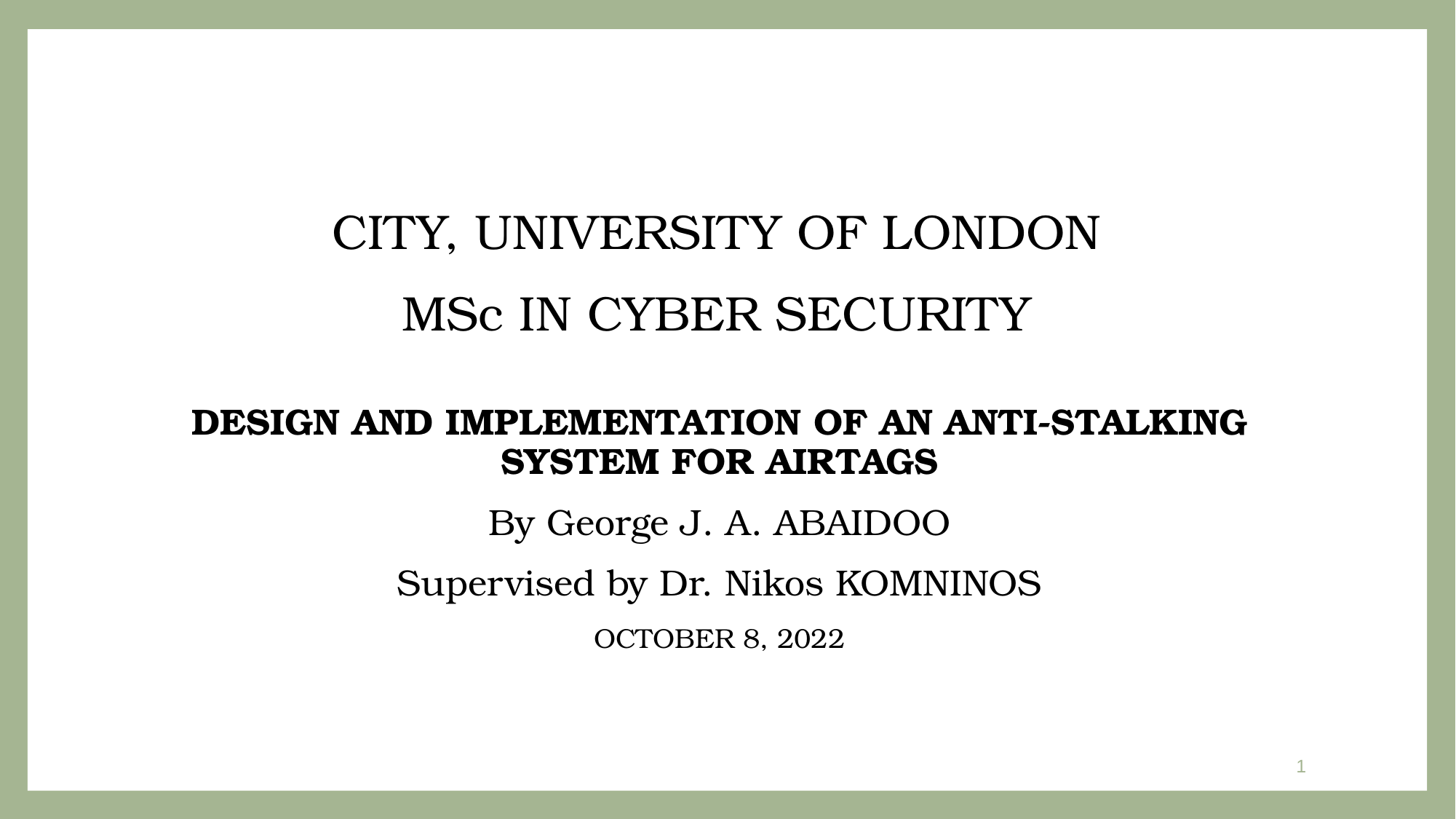

# CITY, UNIVERSITY OF LONDON MSc IN CYBER SECURITY
DESIGN AND IMPLEMENTATION OF AN ANTI-STALKING SYSTEM FOR AIRTAGS
By George J. A. ABAIDOO
Supervised by Dr. Nikos KOMNINOS
OCTOBER 8, 2022
1